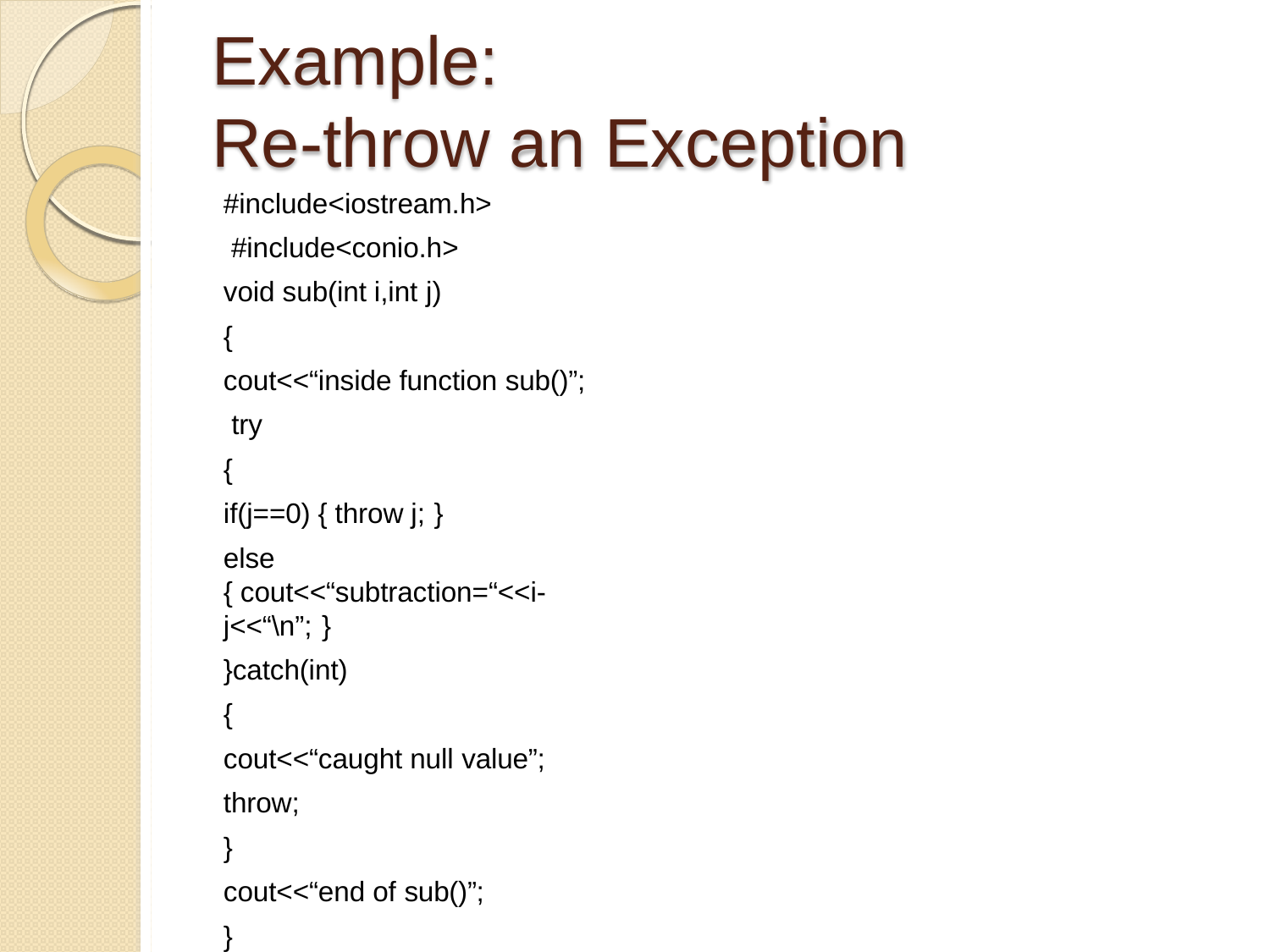

# Example:
Re-throw an Exception

#include<iostream.h>  #include<conio.h>  void sub(int i,int j)
{
cout<<“inside function sub()”;  try
{
if(j==0) { throw j; }
else { cout<<“subtraction=“<<i-j<<“\n”; }
}catch(int)
{
cout<<“caught null value”;
throw;
}
cout<<“end of sub()”;
}